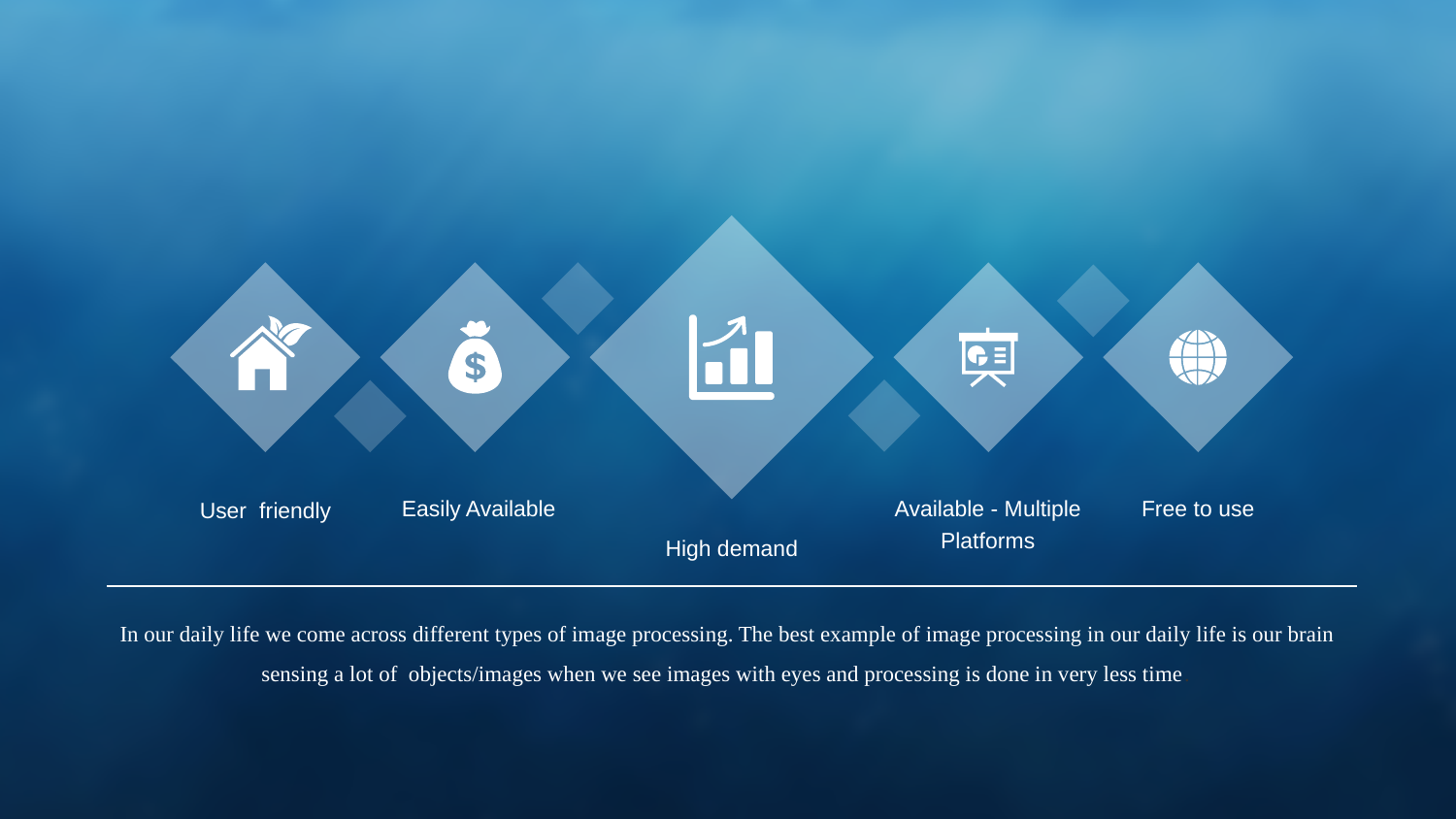

Easily Available
Available - Multiple Platforms
Free to use
User  friendly
High demand
In our daily life we come across different types of image processing. The best example of image processing in our daily life is our brain sensing a lot of  objects/images when we see images with eyes and processing is done in very less time.